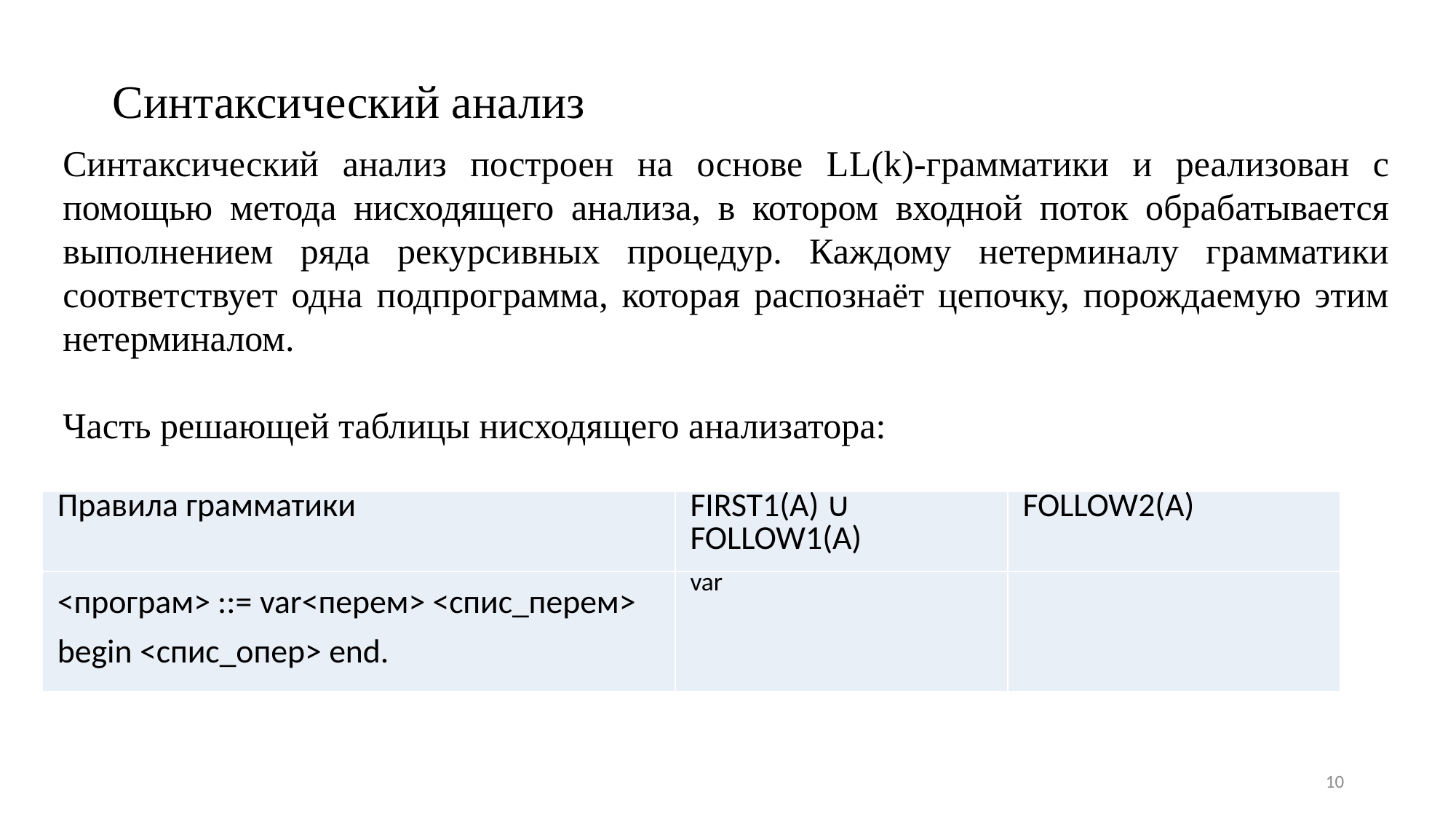

Синтаксический анализ

Синтаксический анализ построен на основе LL(k)-грамматики и реализован с помощью метода нисходящего анализа, в котором входной поток обрабатывается выполнением ряда рекурсивных процедур. Каждому нетерминалу грамматики соответствует одна подпрограмма, которая распознаёт цепочку, порождаемую этим нетерминалом.

Часть решающей таблицы нисходящего анализатора:

| Правила грамматики | FIRST1(A) ∪ FOLLOW1(A) | FOLLOW2(A) |
| --- | --- | --- |
| <програм> ::= var<перем> <спис\_перем> begin <спис\_опер> end. | var |  |
10